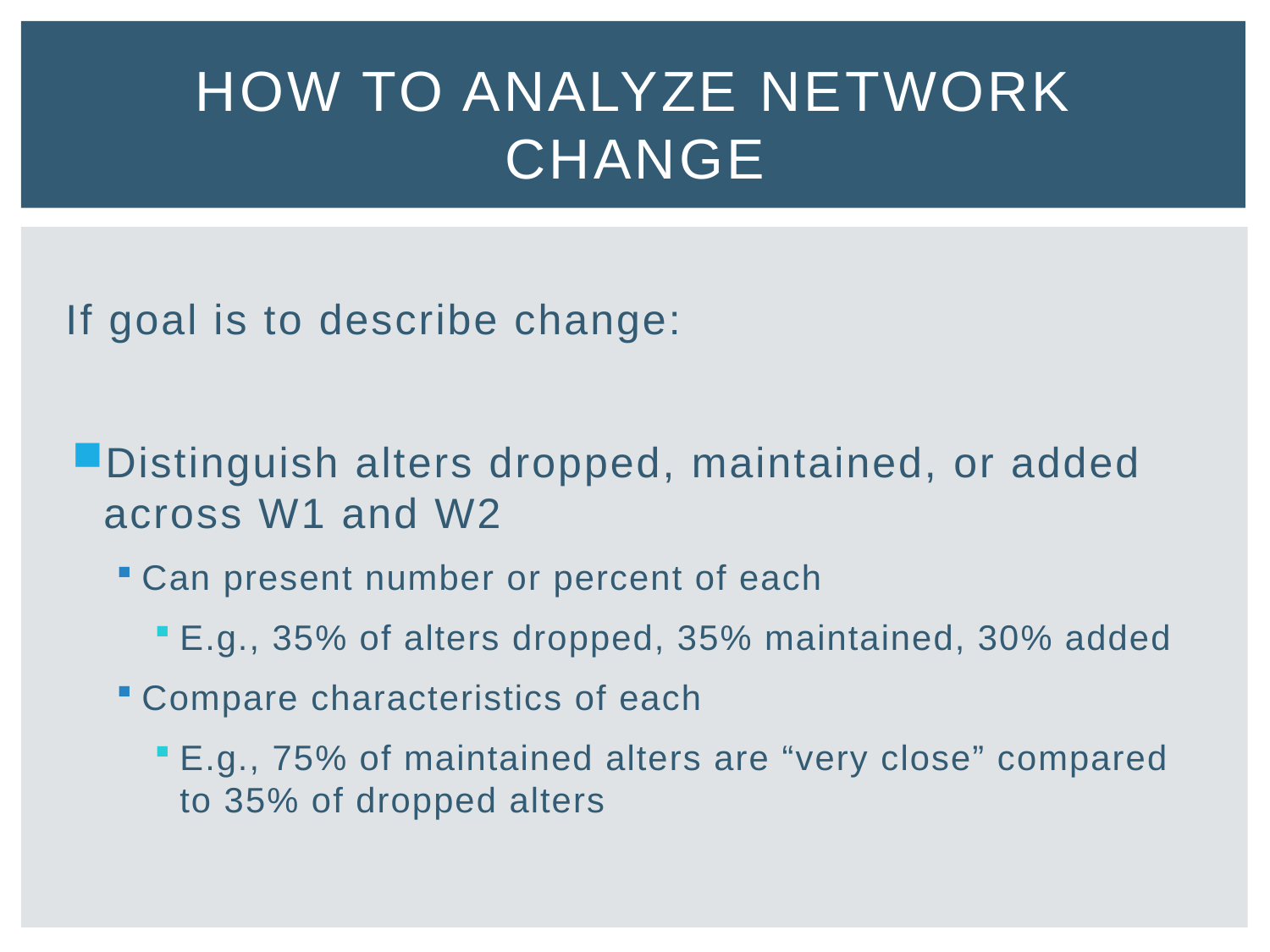

# How to analyze network change
If goal is to describe change:

Distinguish alters dropped, maintained, or added across W1 and W2
Can present number or percent of each
E.g., 35% of alters dropped, 35% maintained, 30% added
Compare characteristics of each
E.g., 75% of maintained alters are “very close” compared to 35% of dropped alters